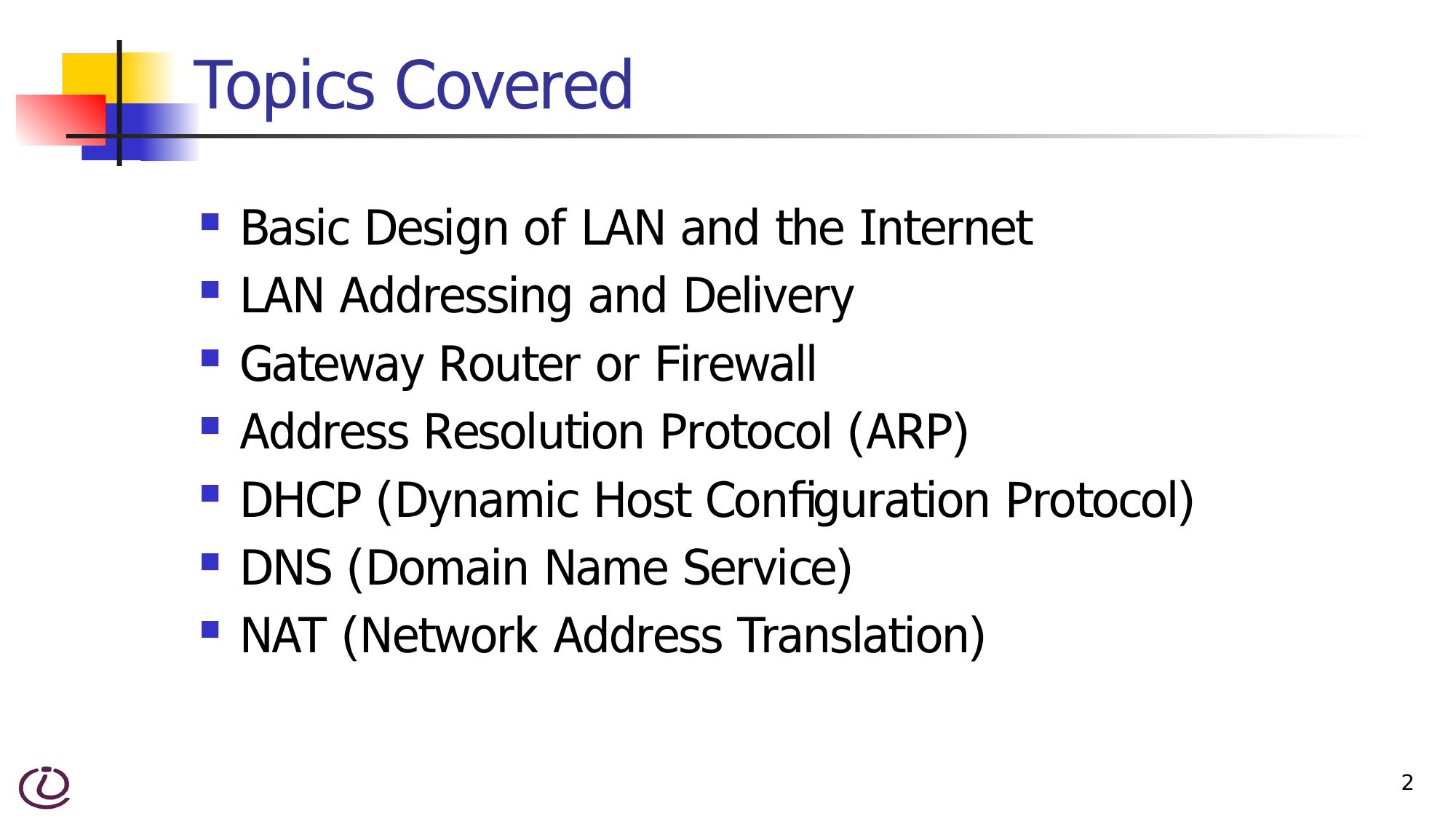

# Topics Covered
Basic Design of LAN and the Internet
LAN Addressing and Delivery
Gateway Router or Firewall
Address Resolution Protocol (ARP)
DHCP (Dynamic Host Configuration Protocol)
DNS (Domain Name Service)
NAT (Network Address Translation)
2